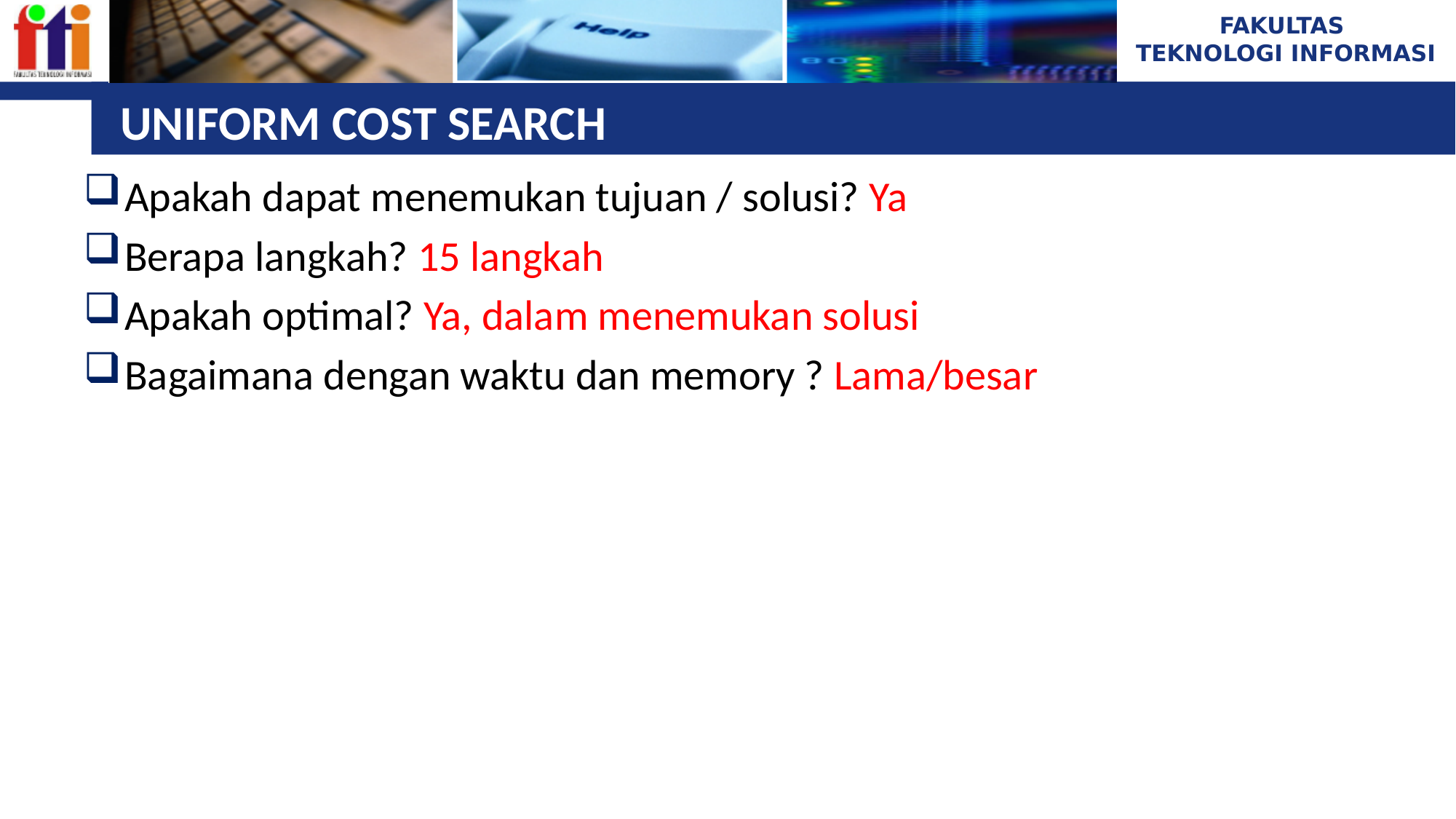

# UNIFORM COST SEARCH
Apakah dapat menemukan tujuan / solusi? Ya
Berapa langkah? 15 langkah
Apakah optimal? Ya, dalam menemukan solusi
Bagaimana dengan waktu dan memory ? Lama/besar